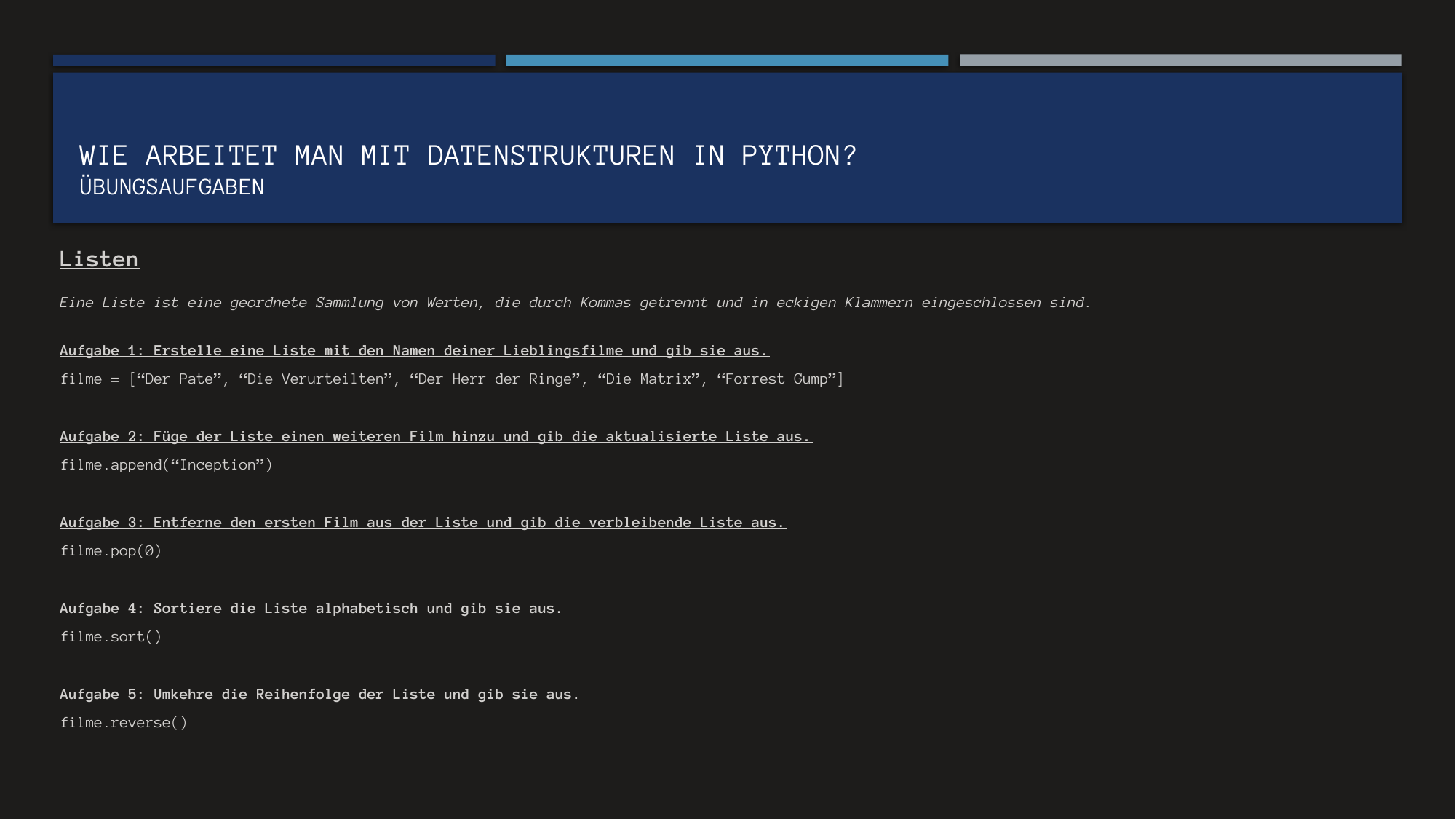

# Wie arbeitet man mit Datenstrukturen in Python? Übungsaufgaben
Listen

Eine Liste ist eine geordnete Sammlung von Werten, die durch Kommas getrennt und in eckigen Klammern eingeschlossen sind.

Aufgabe 1: Erstelle eine Liste mit den Namen deiner Lieblingsfilme und gib sie aus.
filme = [“Der Pate”, “Die Verurteilten”, “Der Herr der Ringe”, “Die Matrix”, “Forrest Gump”]

Aufgabe 2: Füge der Liste einen weiteren Film hinzu und gib die aktualisierte Liste aus.
filme.append(“Inception”)

Aufgabe 3: Entferne den ersten Film aus der Liste und gib die verbleibende Liste aus.
filme.pop(0)

Aufgabe 4: Sortiere die Liste alphabetisch und gib sie aus.
filme.sort()

Aufgabe 5: Umkehre die Reihenfolge der Liste und gib sie aus.
filme.reverse()